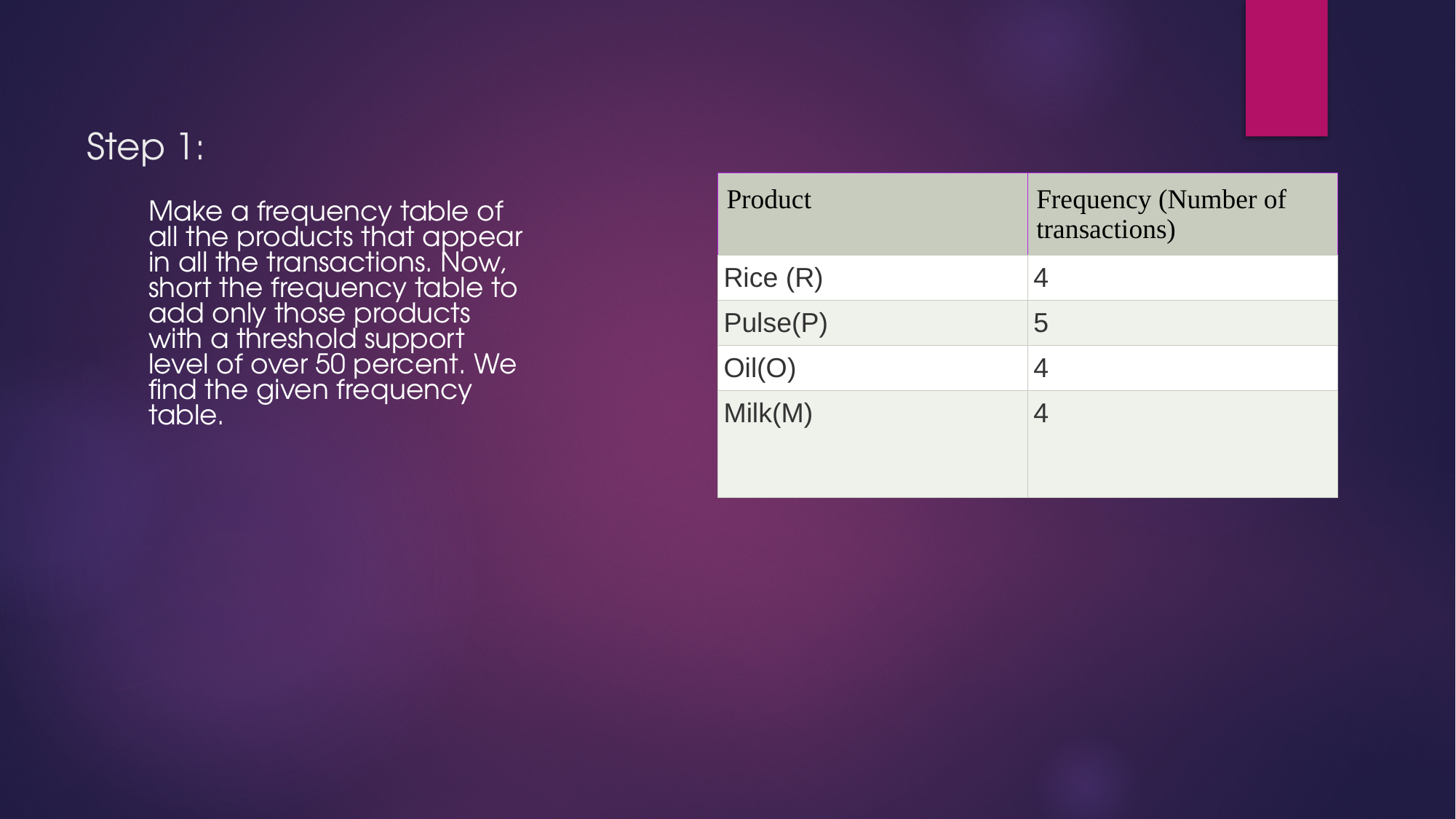

# Step 1:
| Product | Frequency (Number of transactions) |
| --- | --- |
| Rice (R) | 4 |
| Pulse(P) | 5 |
| Oil(O) | 4 |
| Milk(M) | 4 |
Make a frequency table of all the products that appear in all the transactions. Now, short the frequency table to add only those products with a threshold support level of over 50 percent. We find the given frequency table.